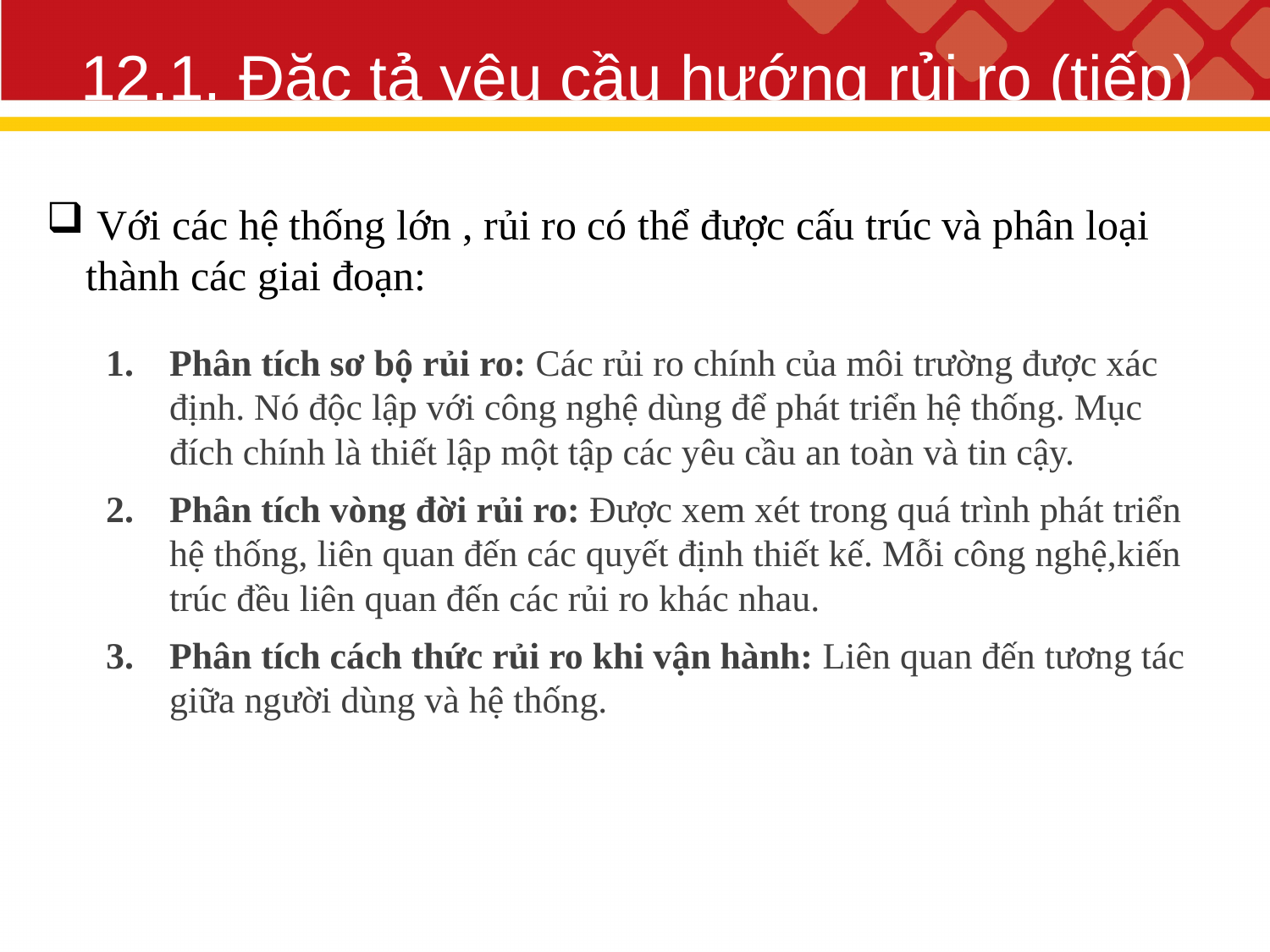

# 12.1. Đặc tả yêu cầu hướng rủi ro (tiếp)
 Với các hệ thống lớn , rủi ro có thể được cấu trúc và phân loại thành các giai đoạn:

Phân tích sơ bộ rủi ro: Các rủi ro chính của môi trường được xác định. Nó độc lập với công nghệ dùng để phát triển hệ thống. Mục đích chính là thiết lập một tập các yêu cầu an toàn và tin cậy.
Phân tích vòng đời rủi ro: Được xem xét trong quá trình phát triển hệ thống, liên quan đến các quyết định thiết kế. Mỗi công nghệ,kiến trúc đều liên quan đến các rủi ro khác nhau.
Phân tích cách thức rủi ro khi vận hành: Liên quan đến tương tác giữa người dùng và hệ thống.